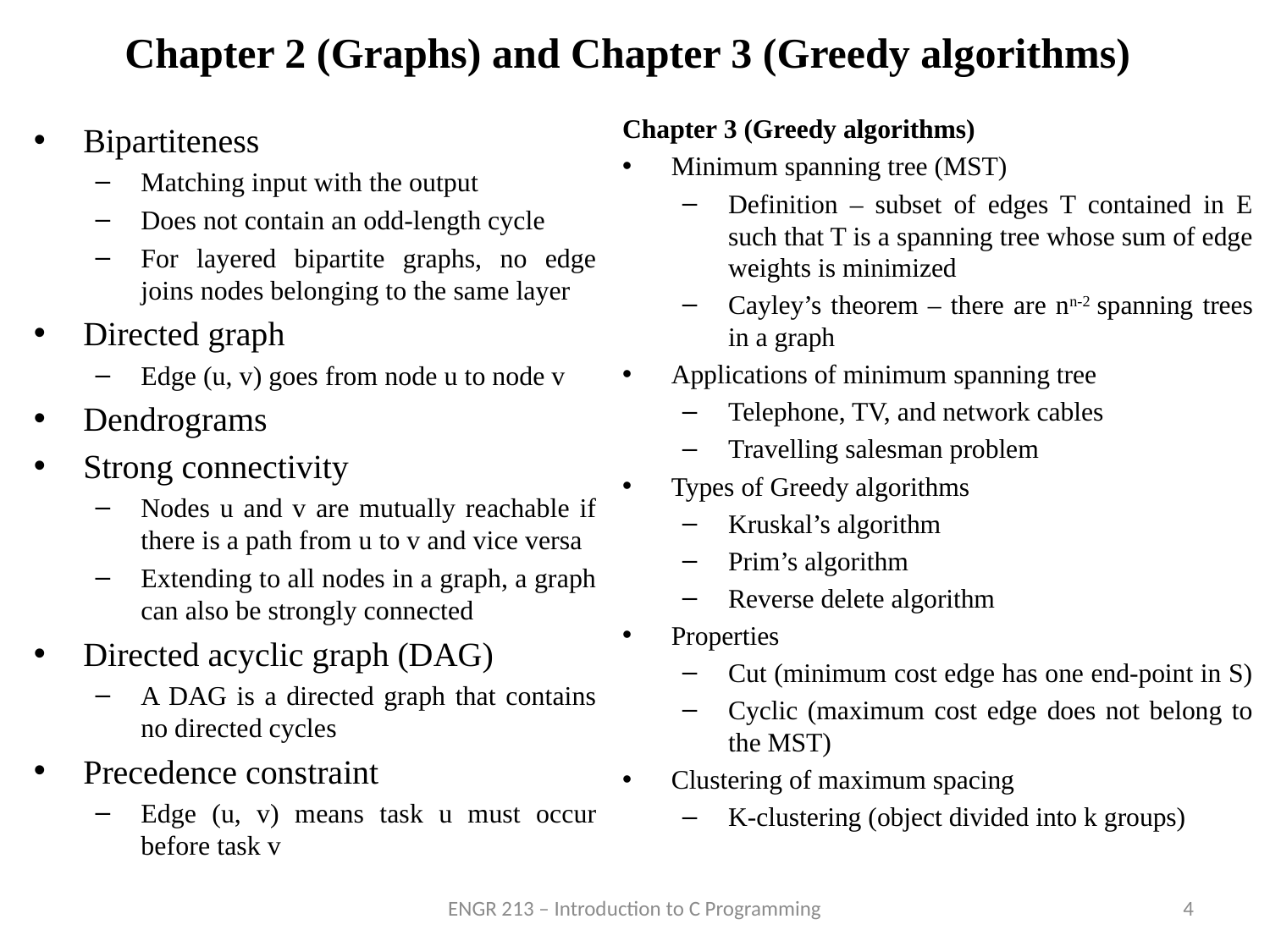

# Chapter 2 (Graphs) and Chapter 3 (Greedy algorithms)
Chapter 3 (Greedy algorithms)
Minimum spanning tree (MST)
Definition – subset of edges T contained in E such that T is a spanning tree whose sum of edge weights is minimized
Cayley’s theorem – there are nn-2 spanning trees in a graph
Applications of minimum spanning tree
Telephone, TV, and network cables
Travelling salesman problem
Types of Greedy algorithms
Kruskal’s algorithm
Prim’s algorithm
Reverse delete algorithm
Properties
Cut (minimum cost edge has one end-point in S)
Cyclic (maximum cost edge does not belong to the MST)
Clustering of maximum spacing
K-clustering (object divided into k groups)

Bipartiteness
Matching input with the output
Does not contain an odd-length cycle
For layered bipartite graphs, no edge joins nodes belonging to the same layer
Directed graph
Edge (u, v) goes from node u to node v
Dendrograms
Strong connectivity
Nodes u and v are mutually reachable if there is a path from u to v and vice versa
Extending to all nodes in a graph, a graph can also be strongly connected
Directed acyclic graph (DAG)
A DAG is a directed graph that contains no directed cycles
Precedence constraint
Edge (u, v) means task u must occur before task v

ENGR 213 – Introduction to C Programming
4